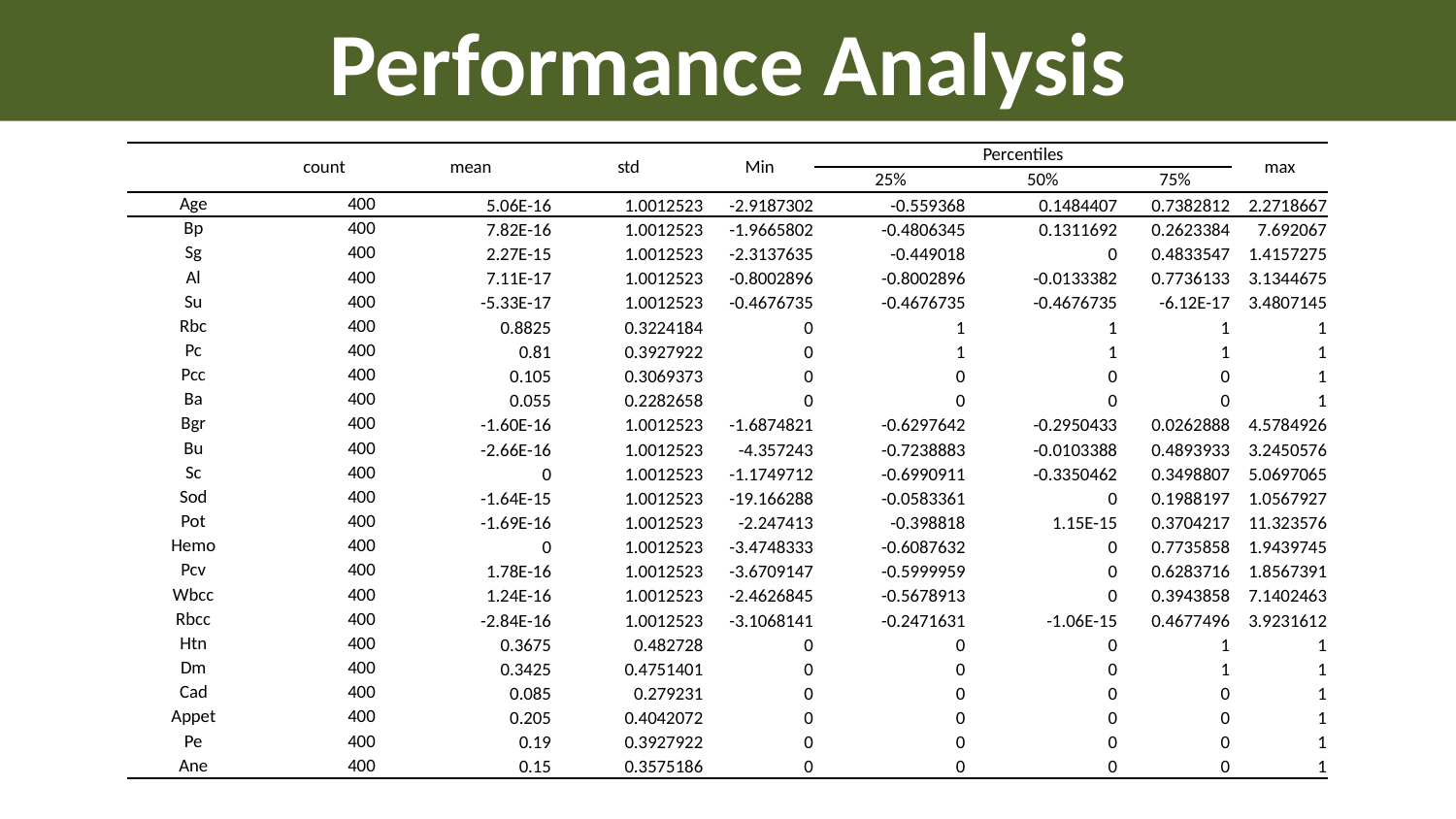

Performance Analysis
|  | count | mean | std | Min | Percentiles |  |  | max |
| --- | --- | --- | --- | --- | --- | --- | --- | --- |
|  |  |  |  |  | 25% | 50% | 75% |  |
| Age | 400 | 5.06E-16 | 1.0012523 | -2.9187302 | -0.559368 | 0.1484407 | 0.7382812 | 2.2718667 |
| Bp | 400 | 7.82E-16 | 1.0012523 | -1.9665802 | -0.4806345 | 0.1311692 | 0.2623384 | 7.692067 |
| Sg | 400 | 2.27E-15 | 1.0012523 | -2.3137635 | -0.449018 | 0 | 0.4833547 | 1.4157275 |
| Al | 400 | 7.11E-17 | 1.0012523 | -0.8002896 | -0.8002896 | -0.0133382 | 0.7736133 | 3.1344675 |
| Su | 400 | -5.33E-17 | 1.0012523 | -0.4676735 | -0.4676735 | -0.4676735 | -6.12E-17 | 3.4807145 |
| Rbc | 400 | 0.8825 | 0.3224184 | 0 | 1 | 1 | 1 | 1 |
| Pc | 400 | 0.81 | 0.3927922 | 0 | 1 | 1 | 1 | 1 |
| Pcc | 400 | 0.105 | 0.3069373 | 0 | 0 | 0 | 0 | 1 |
| Ba | 400 | 0.055 | 0.2282658 | 0 | 0 | 0 | 0 | 1 |
| Bgr | 400 | -1.60E-16 | 1.0012523 | -1.6874821 | -0.6297642 | -0.2950433 | 0.0262888 | 4.5784926 |
| Bu | 400 | -2.66E-16 | 1.0012523 | -4.357243 | -0.7238883 | -0.0103388 | 0.4893933 | 3.2450576 |
| Sc | 400 | 0 | 1.0012523 | -1.1749712 | -0.6990911 | -0.3350462 | 0.3498807 | 5.0697065 |
| Sod | 400 | -1.64E-15 | 1.0012523 | -19.166288 | -0.0583361 | 0 | 0.1988197 | 1.0567927 |
| Pot | 400 | -1.69E-16 | 1.0012523 | -2.247413 | -0.398818 | 1.15E-15 | 0.3704217 | 11.323576 |
| Hemo | 400 | 0 | 1.0012523 | -3.4748333 | -0.6087632 | 0 | 0.7735858 | 1.9439745 |
| Pcv | 400 | 1.78E-16 | 1.0012523 | -3.6709147 | -0.5999959 | 0 | 0.6283716 | 1.8567391 |
| Wbcc | 400 | 1.24E-16 | 1.0012523 | -2.4626845 | -0.5678913 | 0 | 0.3943858 | 7.1402463 |
| Rbcc | 400 | -2.84E-16 | 1.0012523 | -3.1068141 | -0.2471631 | -1.06E-15 | 0.4677496 | 3.9231612 |
| Htn | 400 | 0.3675 | 0.482728 | 0 | 0 | 0 | 1 | 1 |
| Dm | 400 | 0.3425 | 0.4751401 | 0 | 0 | 0 | 1 | 1 |
| Cad | 400 | 0.085 | 0.279231 | 0 | 0 | 0 | 0 | 1 |
| Appet | 400 | 0.205 | 0.4042072 | 0 | 0 | 0 | 0 | 1 |
| Pe | 400 | 0.19 | 0.3927922 | 0 | 0 | 0 | 0 | 1 |
| Ane | 400 | 0.15 | 0.3575186 | 0 | 0 | 0 | 0 | 1 |